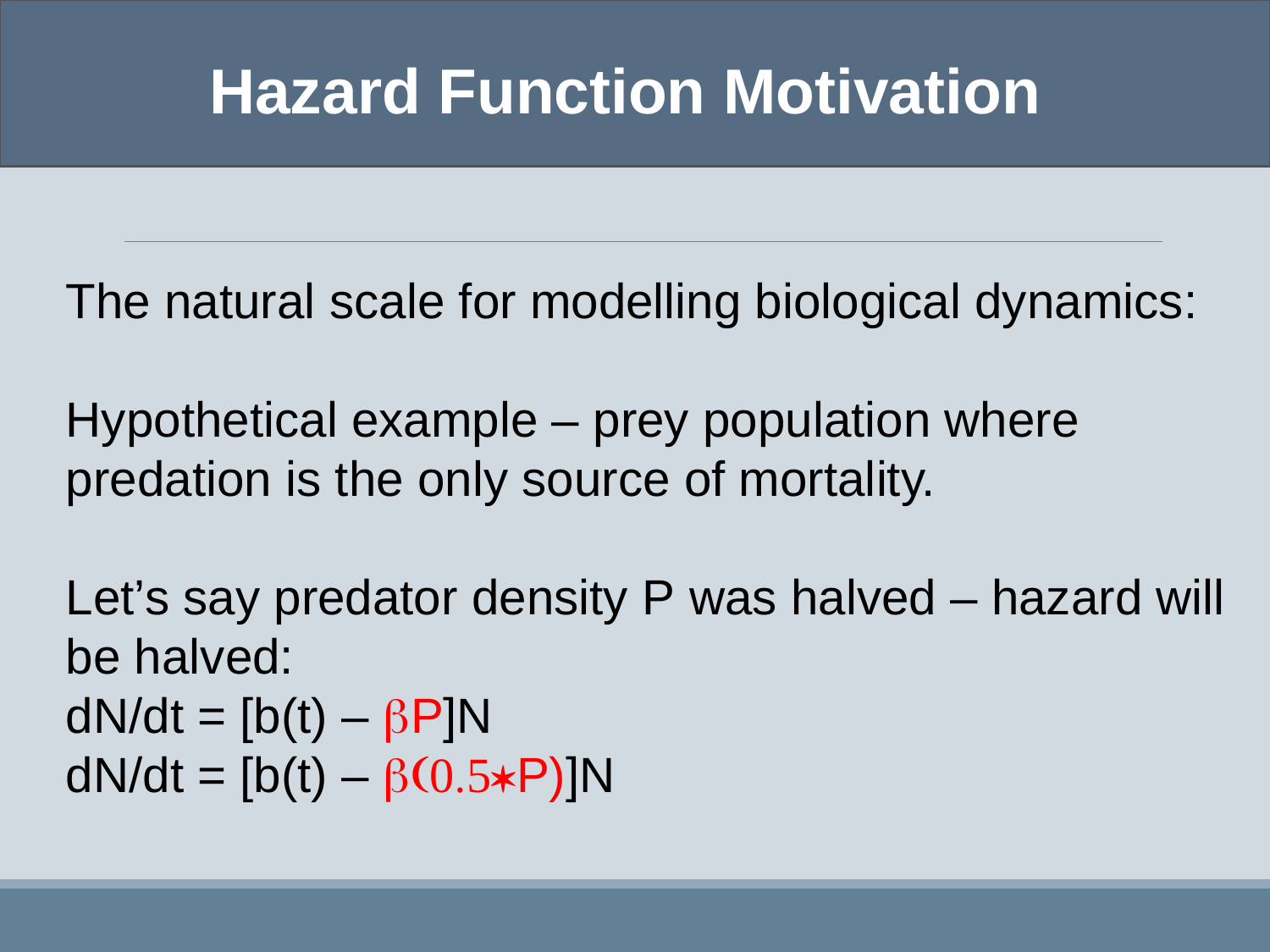

Hazard Function Motivation
The natural scale for modelling biological dynamics:

Hypothetical example – prey population where predation is the only source of mortality.

Let’s say predator density P was halved – hazard will be halved:
dN/dt = [b(t) – βP]N
dN/dt = [b(t) – β(0.5∗P)]N